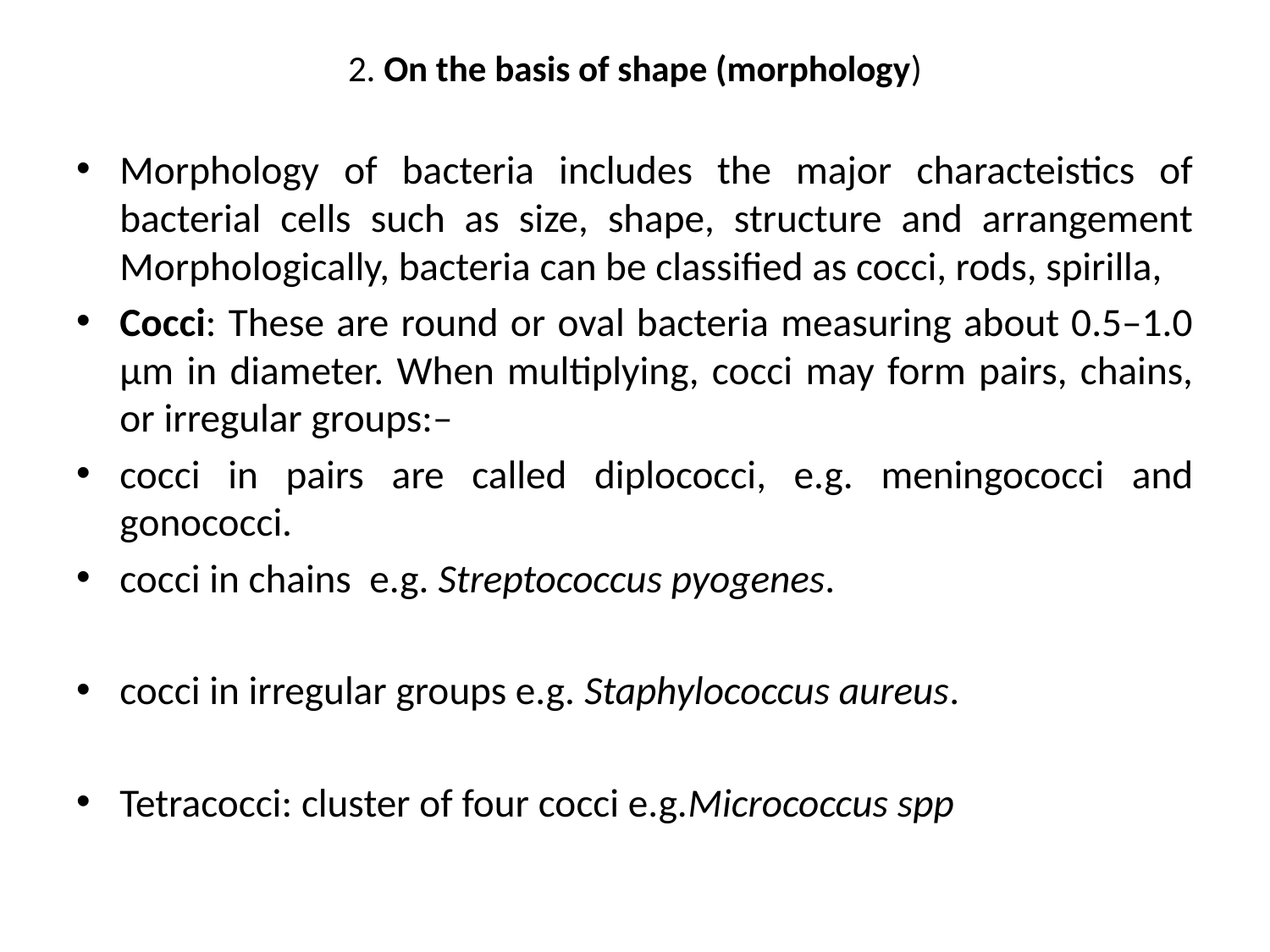

# 2. On the basis of shape (morphology)
Morphology of bacteria includes the major characteistics of bacterial cells such as size, shape, structure and arrangement Morphologically, bacteria can be classified as cocci, rods, spirilla,
Cocci: These are round or oval bacteria measuring about 0.5–1.0 µm in diameter. When multiplying, cocci may form pairs, chains, or irregular groups:–
cocci in pairs are called diplococci, e.g. meningococci and gonococci.
cocci in chains  e.g. Streptococcus pyogenes.

cocci in irregular groups e.g. Staphylococcus aureus.

Tetracocci: cluster of four cocci e.g.Micrococcus spp